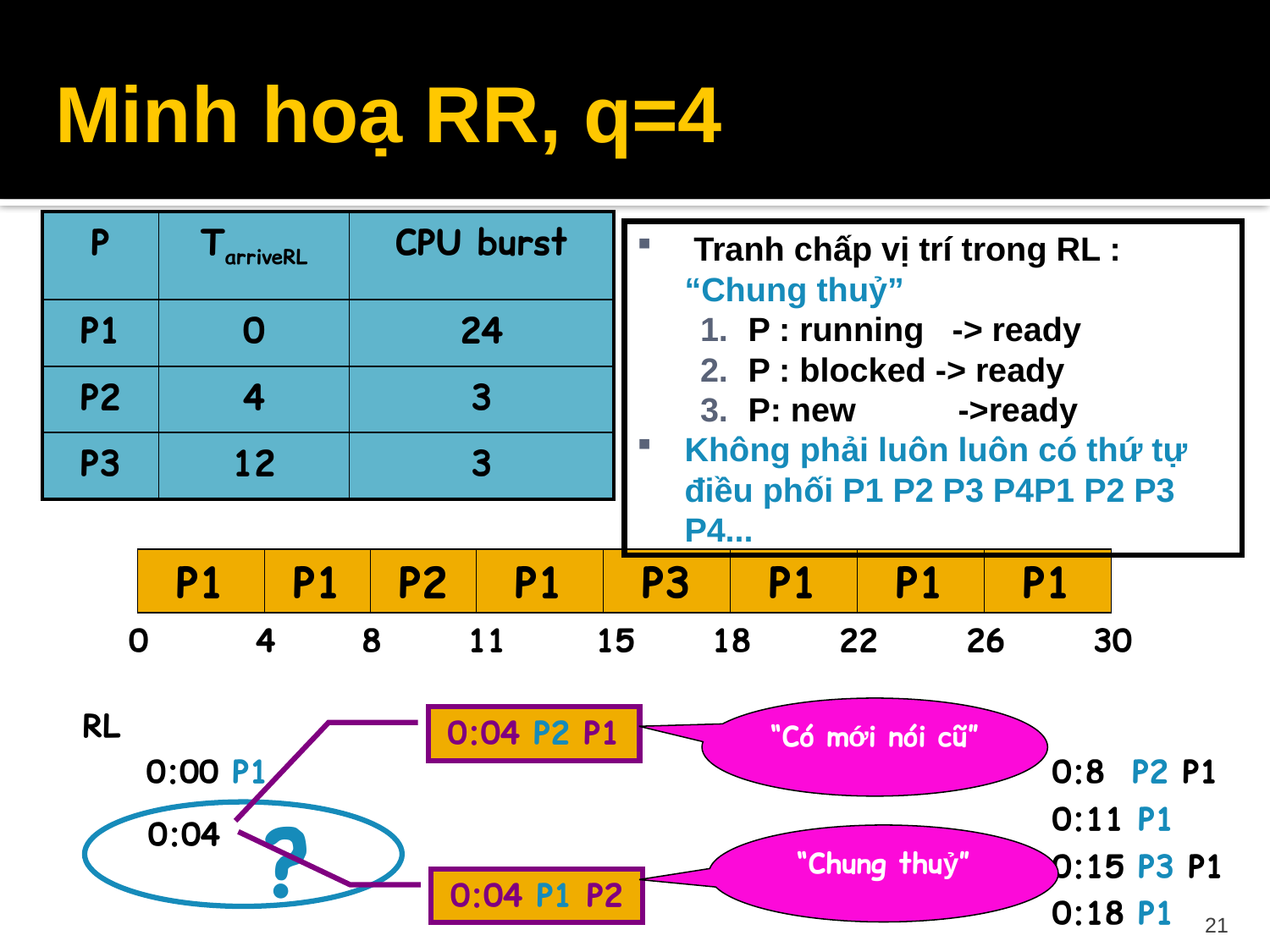

# Minh hoạ RR, q=4
| P | TarriveRL | CPU burst |
| --- | --- | --- |
| P1 | 0 | 24 |
| P2 | 4 | 3 |
| P3 | 12 | 3 |
 Tranh chấp vị trí trong RL : “Chung thuỷ”
P : running   -> ready
P : blocked -> ready
P: new           ->ready
Không phải luôn luôn có thứ tự điều phối P1 P2 P3 P4P1 P2 P3 P4...
P1
P1
P2
P1
P3
P1
P1
P1
0
4
8
11
15
18
22
26
30
“Có mới nói cũ”
RL
0:04 P2 P1
0:8  P2 P1
0:00 P1
0:11 P1
?

0:04
“Chung thuỷ”

0:15 P3 P1
0:04 P1 P2
0:18 P1
21